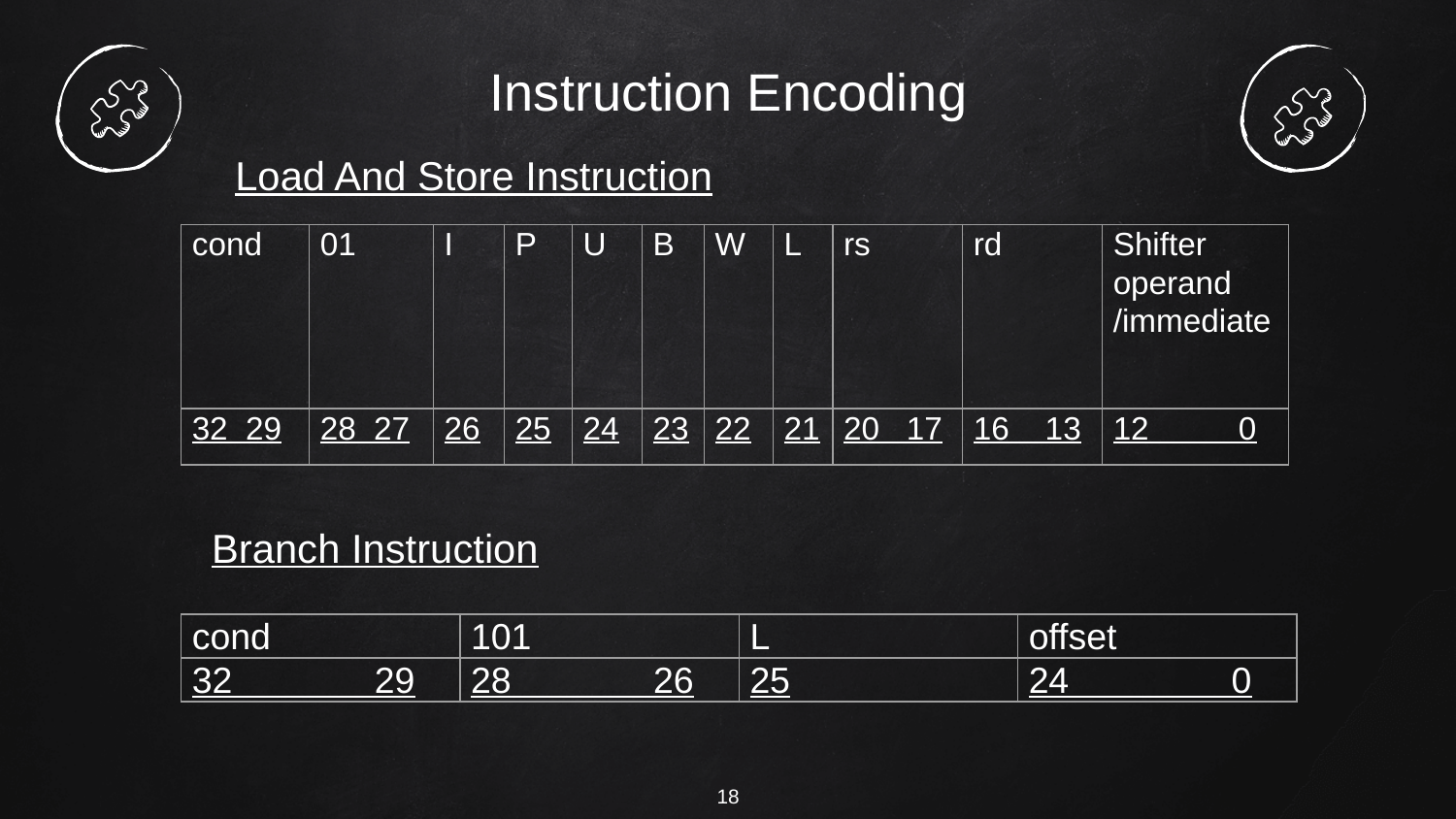

# Instruction Encoding

Load And Store Instruction
| cond | 01 | I | P | U | B | W | L | rs | rd | Shifter operand /immediate |
| --- | --- | --- | --- | --- | --- | --- | --- | --- | --- | --- |
| 32 29 | 28 27 | 26 | 25 | 24 | 23 | 22 | 21 | 20 17 | 16 13 | 12 0 |
Branch Instruction
| cond | 101 | L | offset |
| --- | --- | --- | --- |
| 32 29 | 28 26 | 25 | 24 0 |
18